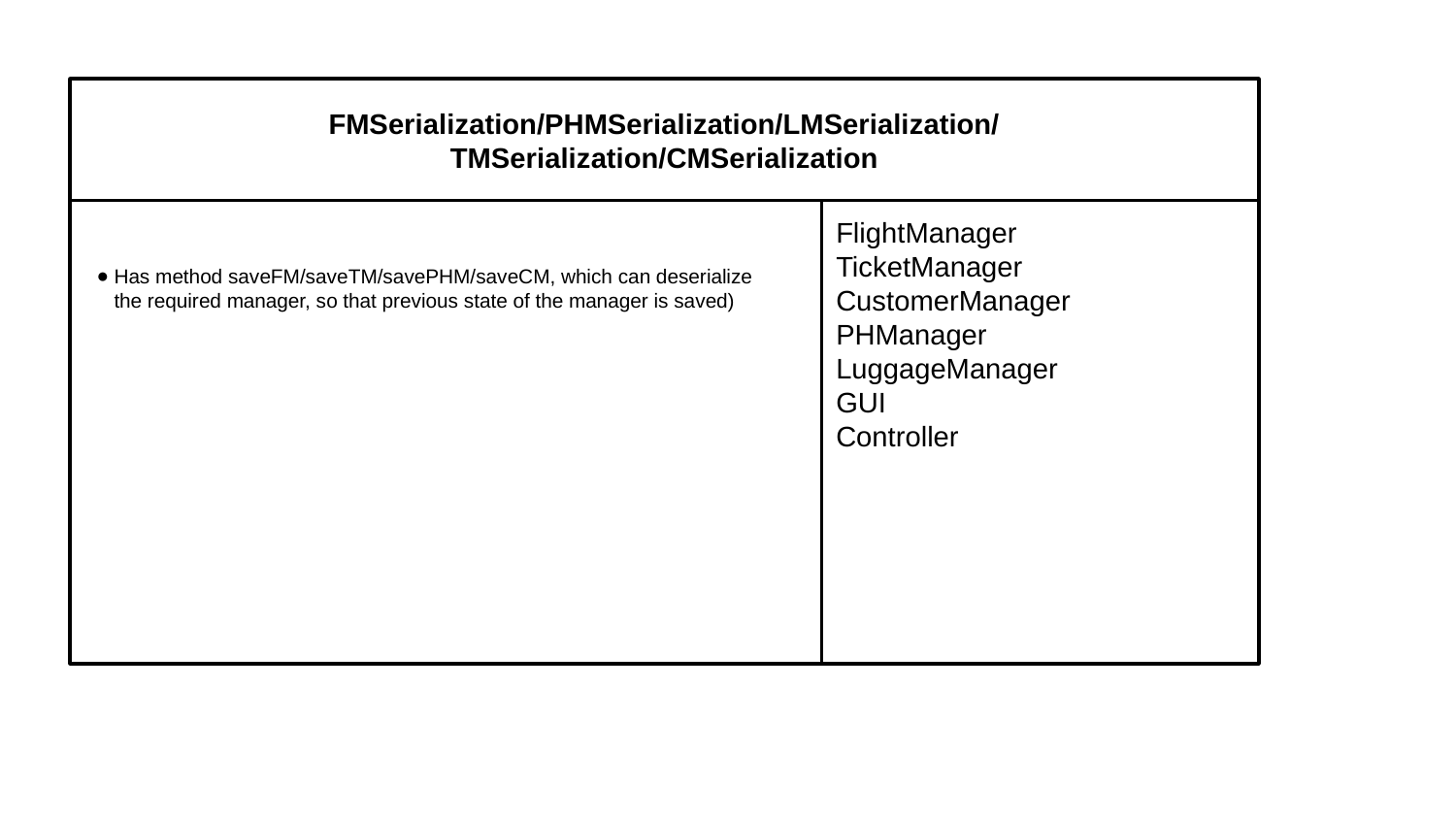

#

FMSerialization/PHMSerialization/LMSerialization/
TMSerialization/CMSerialization

Has method saveFM/saveTM/savePHM/saveCM, which can deserialize the required manager, so that previous state of the manager is saved)

FlightManager
TicketManager
CustomerManager
PHManager
LuggageManager
GUI
Controller